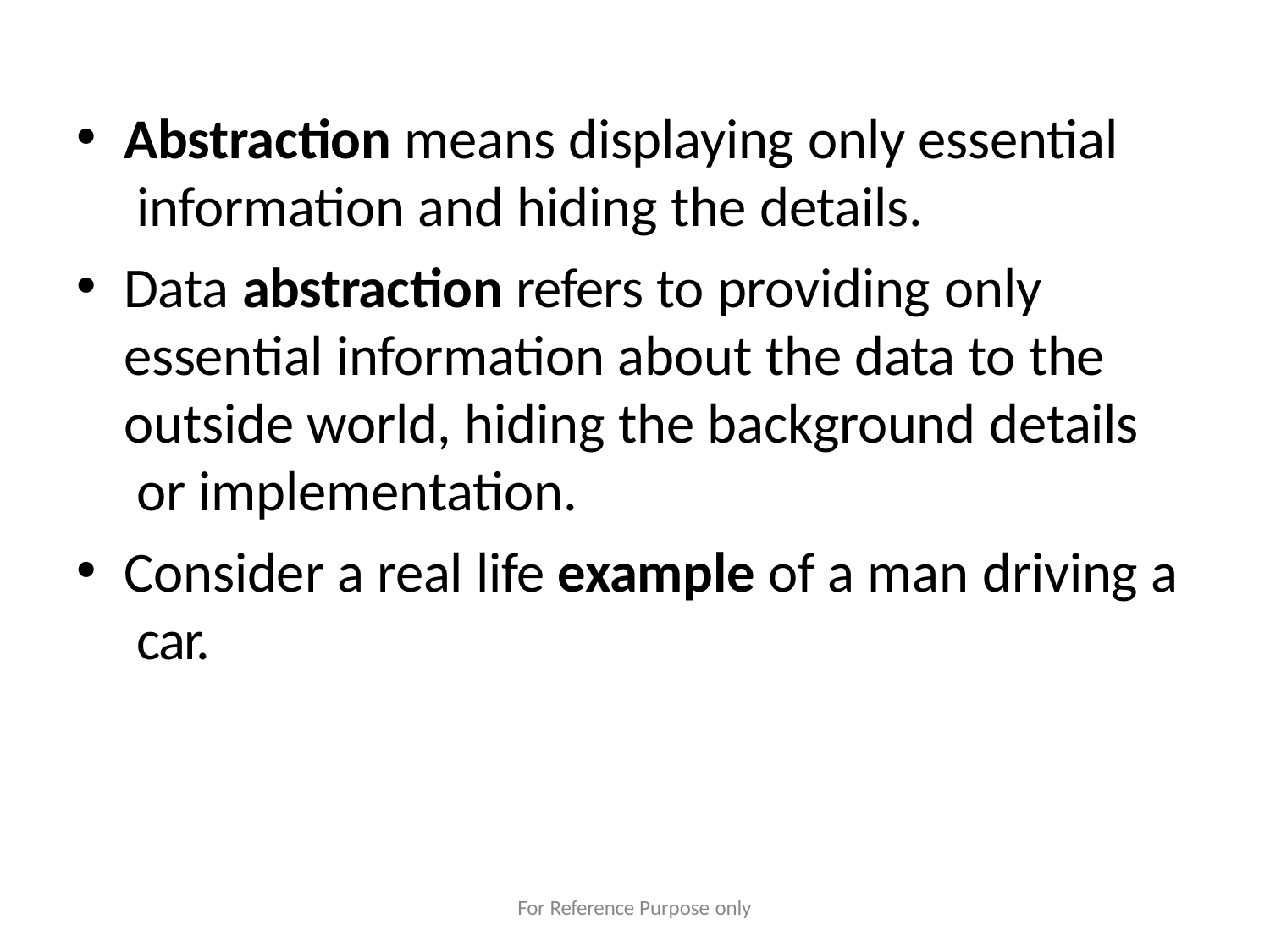

Abstraction means displaying only essential  information and hiding the details.
Data abstraction refers to providing only  essential information about the data to the  outside world, hiding the background details  or implementation.
Consider a real life example of a man driving a  car.
For Reference Purpose only